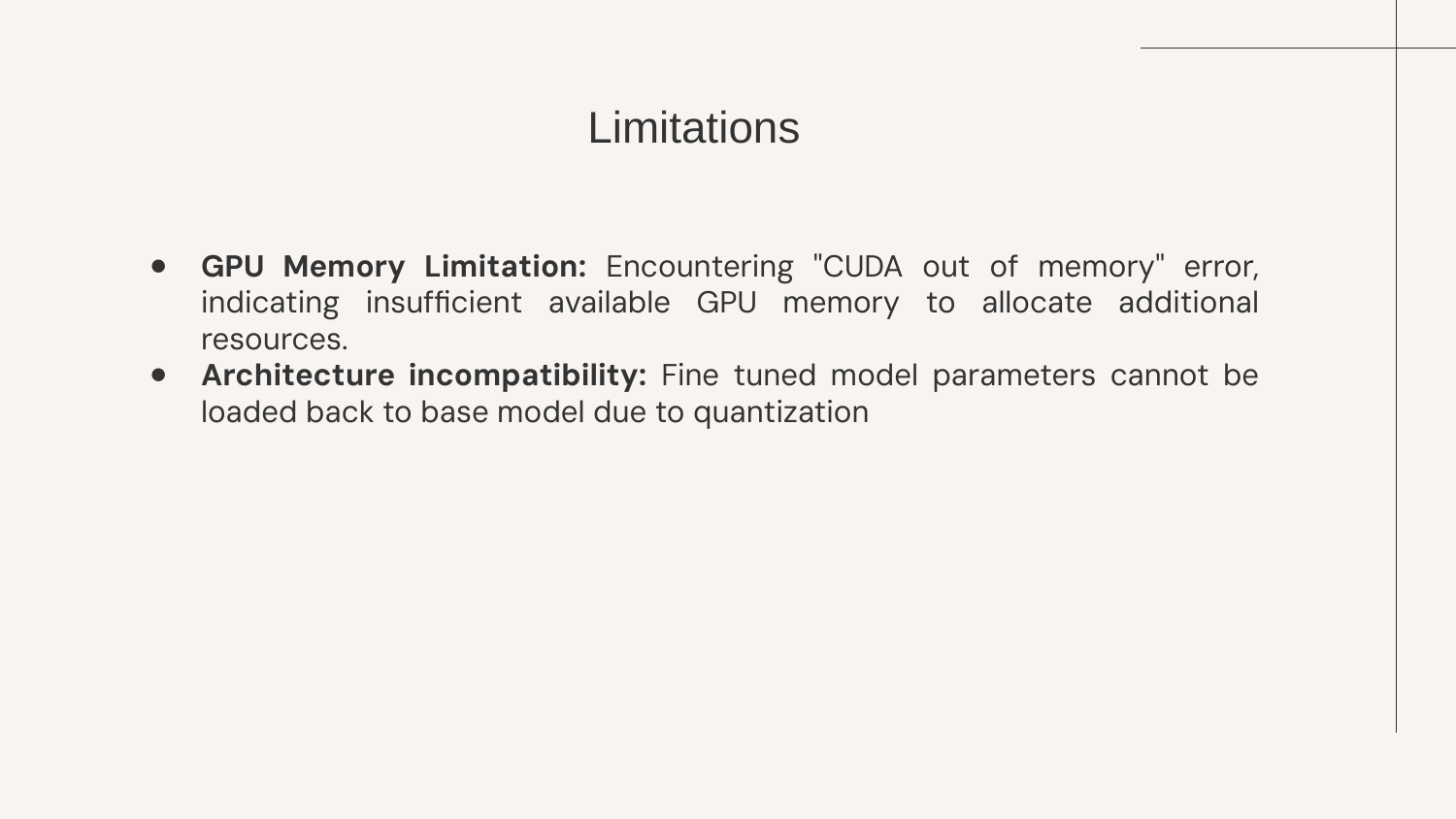

# Limitations
GPU Memory Limitation: Encountering "CUDA out of memory" error, indicating insufficient available GPU memory to allocate additional resources.
Architecture incompatibility: Fine tuned model parameters cannot be loaded back to base model due to quantization